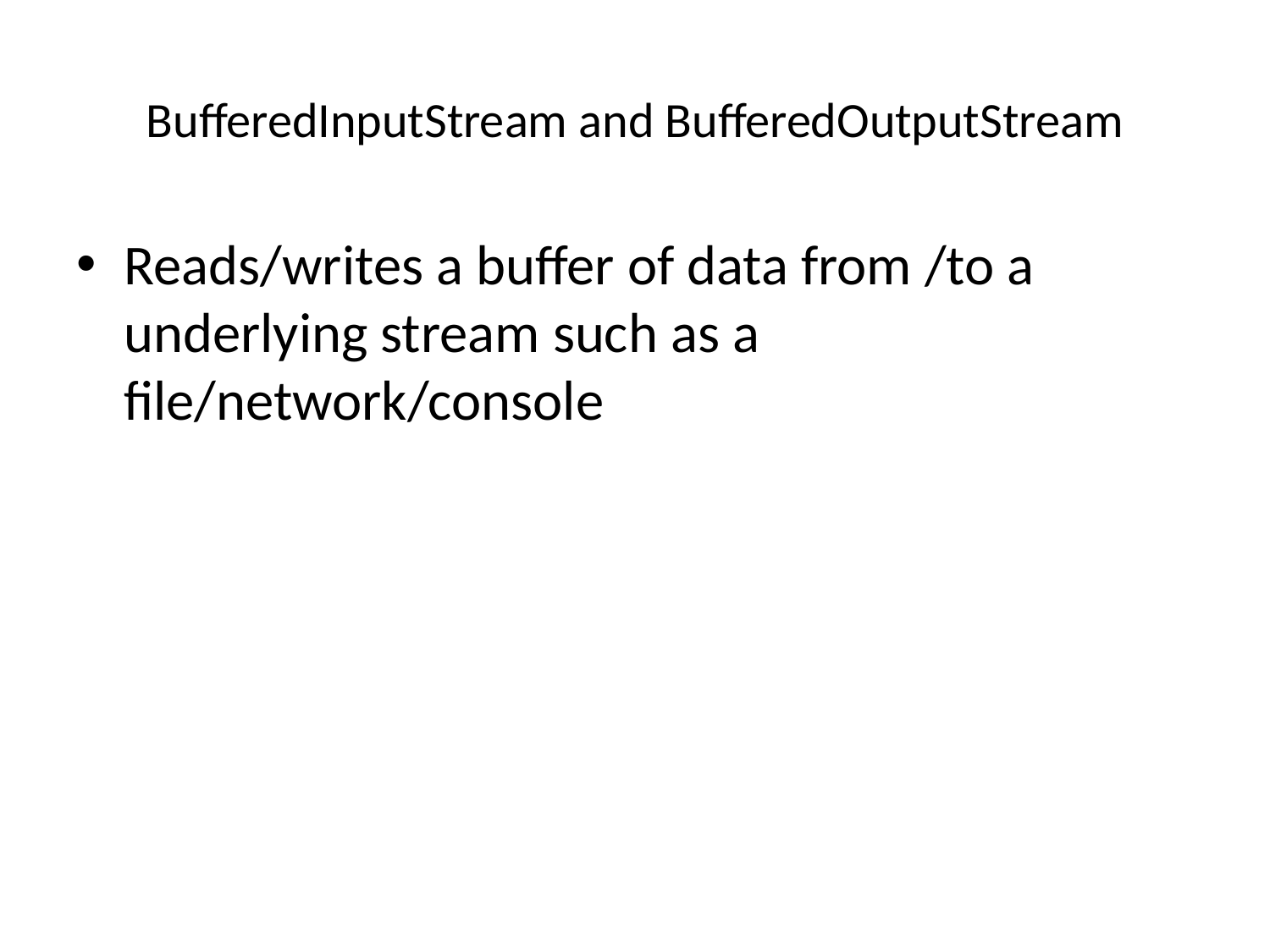

# BufferedInputStream and BufferedOutputStream
Reads/writes a buffer of data from /to a underlying stream such as a file/network/console